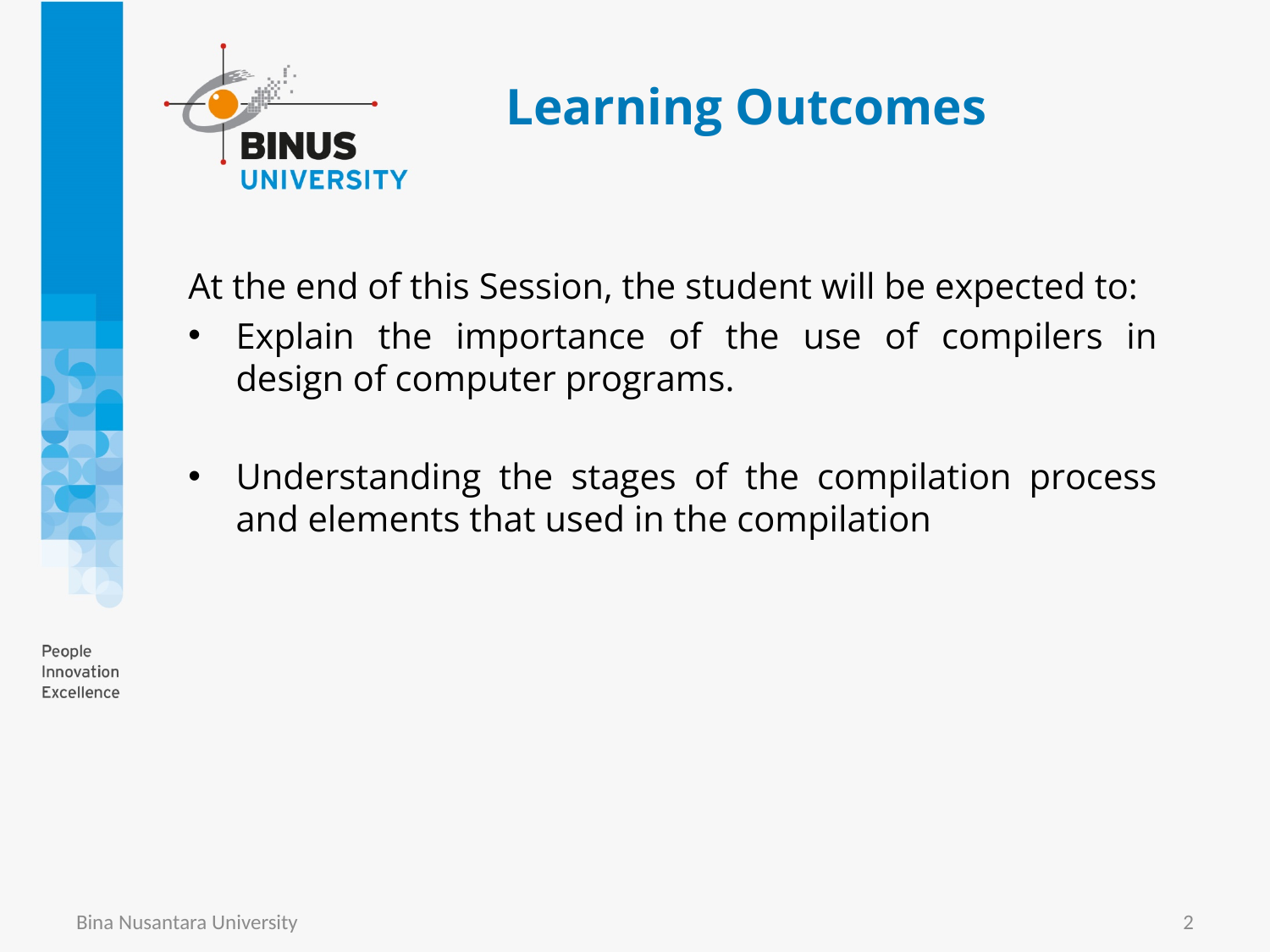

# Learning Outcomes
At the end of this Session, the student will be expected to:
Explain the importance of the use of compilers in design of computer programs.

Understanding the stages of the compilation process and elements that used in the compilation

Bina Nusantara University
2